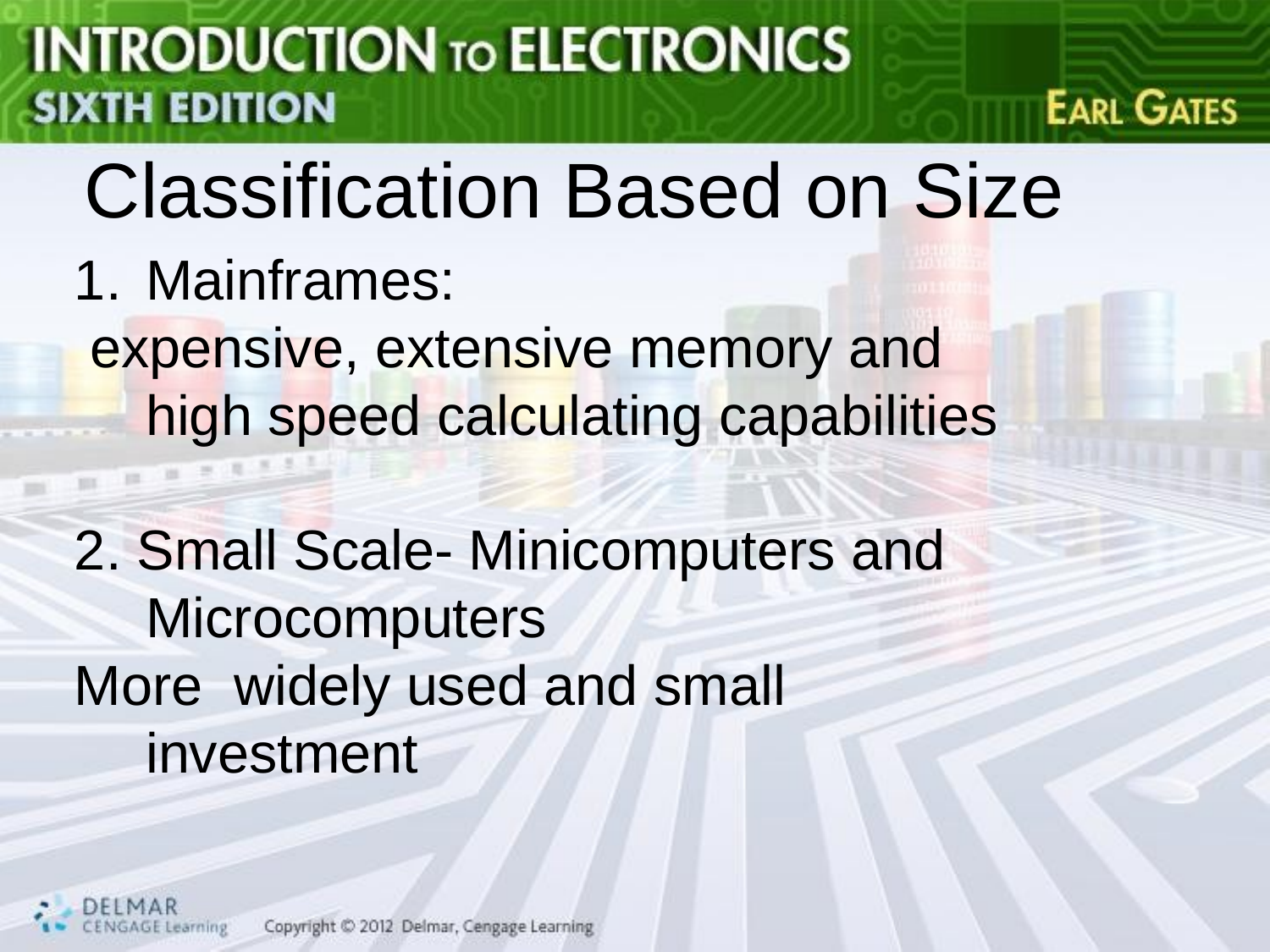

# Classification Based on Size
Mainframes:
 expensive, extensive memory and high speed calculating capabilities

2. Small Scale- Minicomputers and Microcomputers
More  widely used and small investment